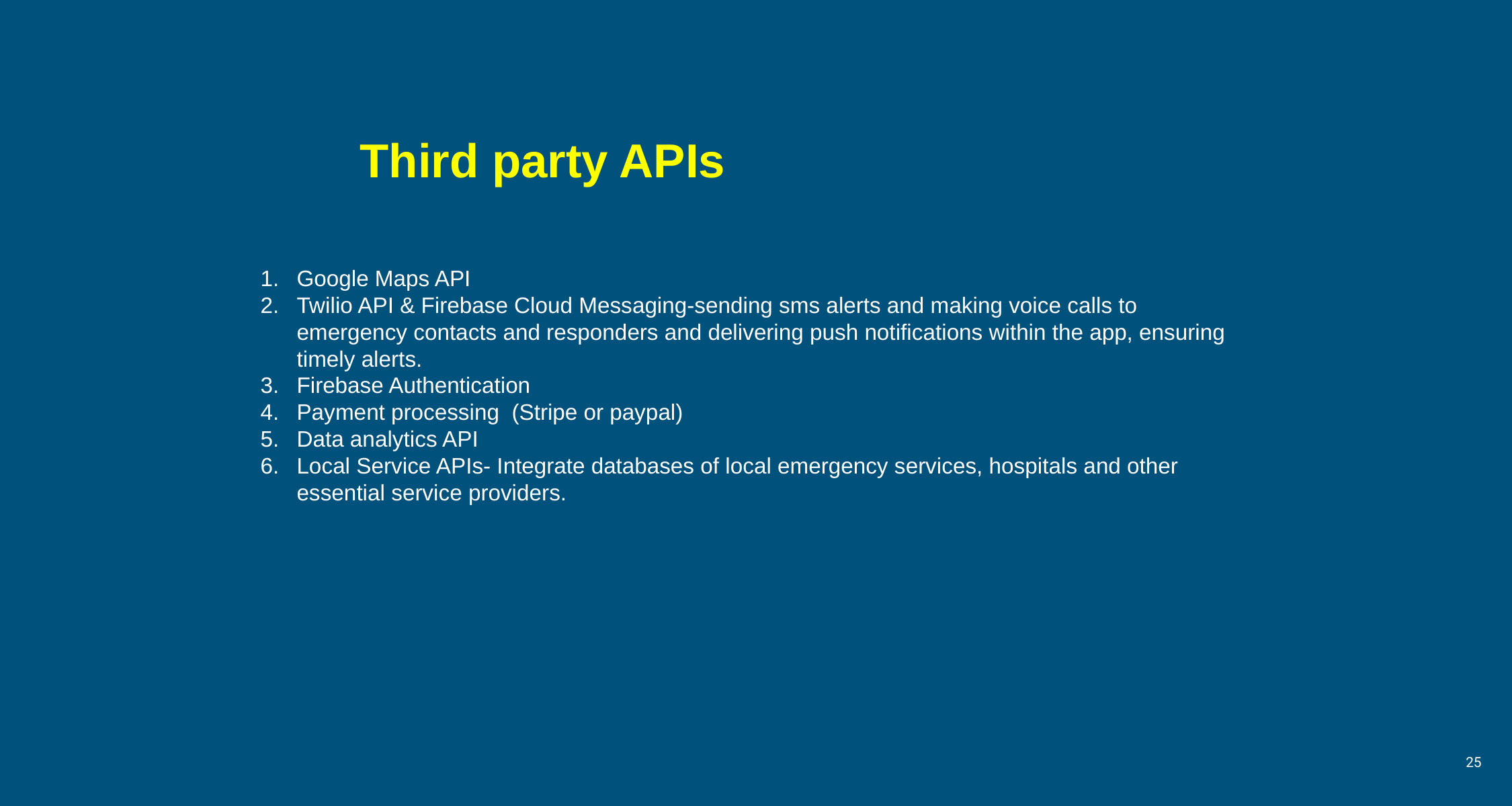

Third party APIs
Google Maps API
Twilio API & Firebase Cloud Messaging-sending sms alerts and making voice calls to emergency contacts and responders and delivering push notifications within the app, ensuring timely alerts.
Firebase Authentication
Payment processing  (Stripe or paypal)
Data analytics API
Local Service APIs- Integrate databases of local emergency services, hospitals and other essential service providers.
25